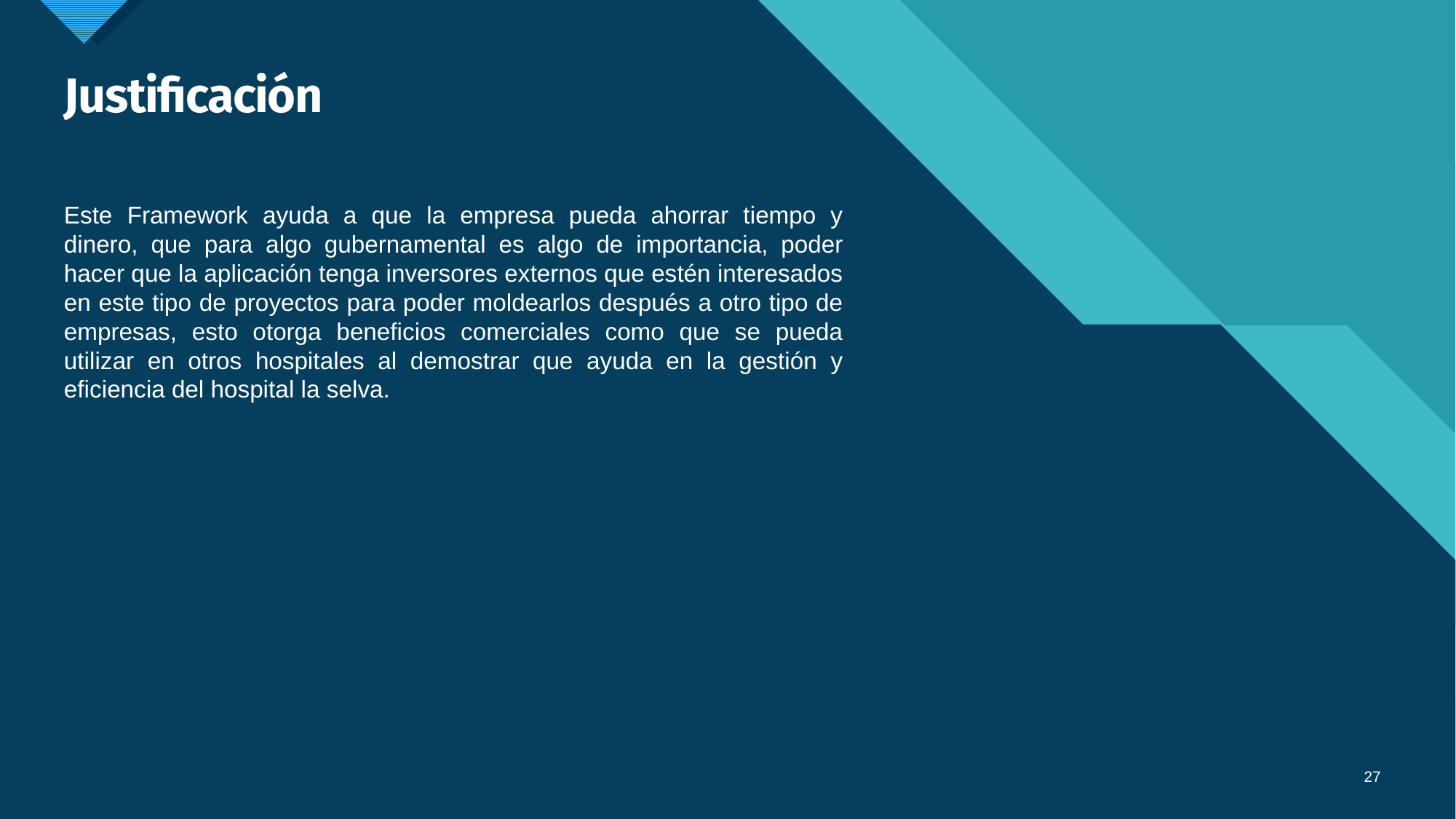

# Justificación
Este Framework ayuda a que la empresa pueda ahorrar tiempo y dinero, que para algo gubernamental es algo de importancia, poder hacer que la aplicación tenga inversores externos que estén interesados en este tipo de proyectos para poder moldearlos después a otro tipo de empresas, esto otorga beneficios comerciales como que se pueda utilizar en otros hospitales al demostrar que ayuda en la gestión y eficiencia del hospital la selva.
27